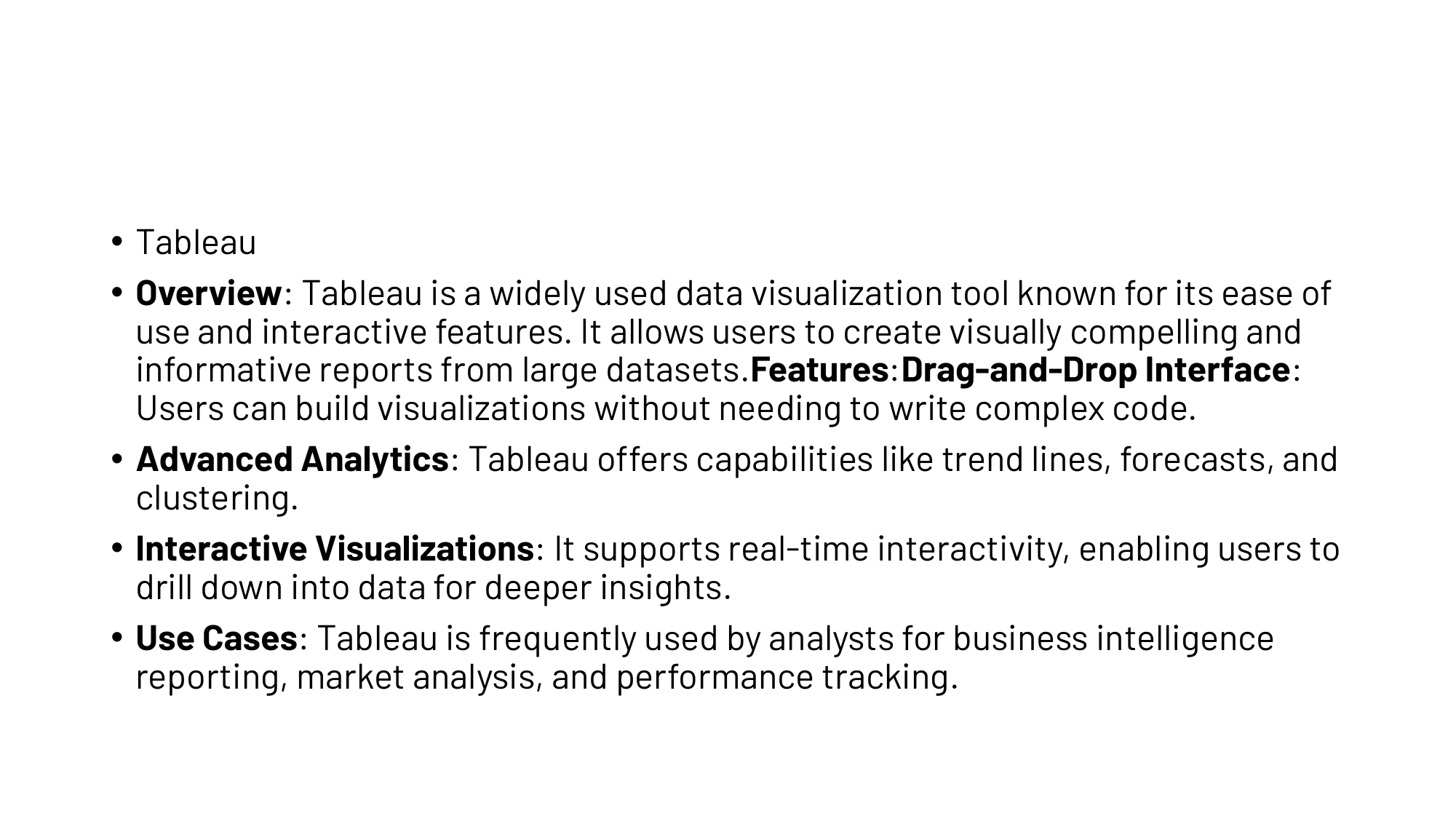

#
Tableau
Overview: Tableau is a widely used data visualization tool known for its ease of use and interactive features. It allows users to create visually compelling and informative reports from large datasets.Features:Drag-and-Drop Interface: Users can build visualizations without needing to write complex code.
Advanced Analytics: Tableau offers capabilities like trend lines, forecasts, and clustering.
Interactive Visualizations: It supports real-time interactivity, enabling users to drill down into data for deeper insights.
Use Cases: Tableau is frequently used by analysts for business intelligence reporting, market analysis, and performance tracking.